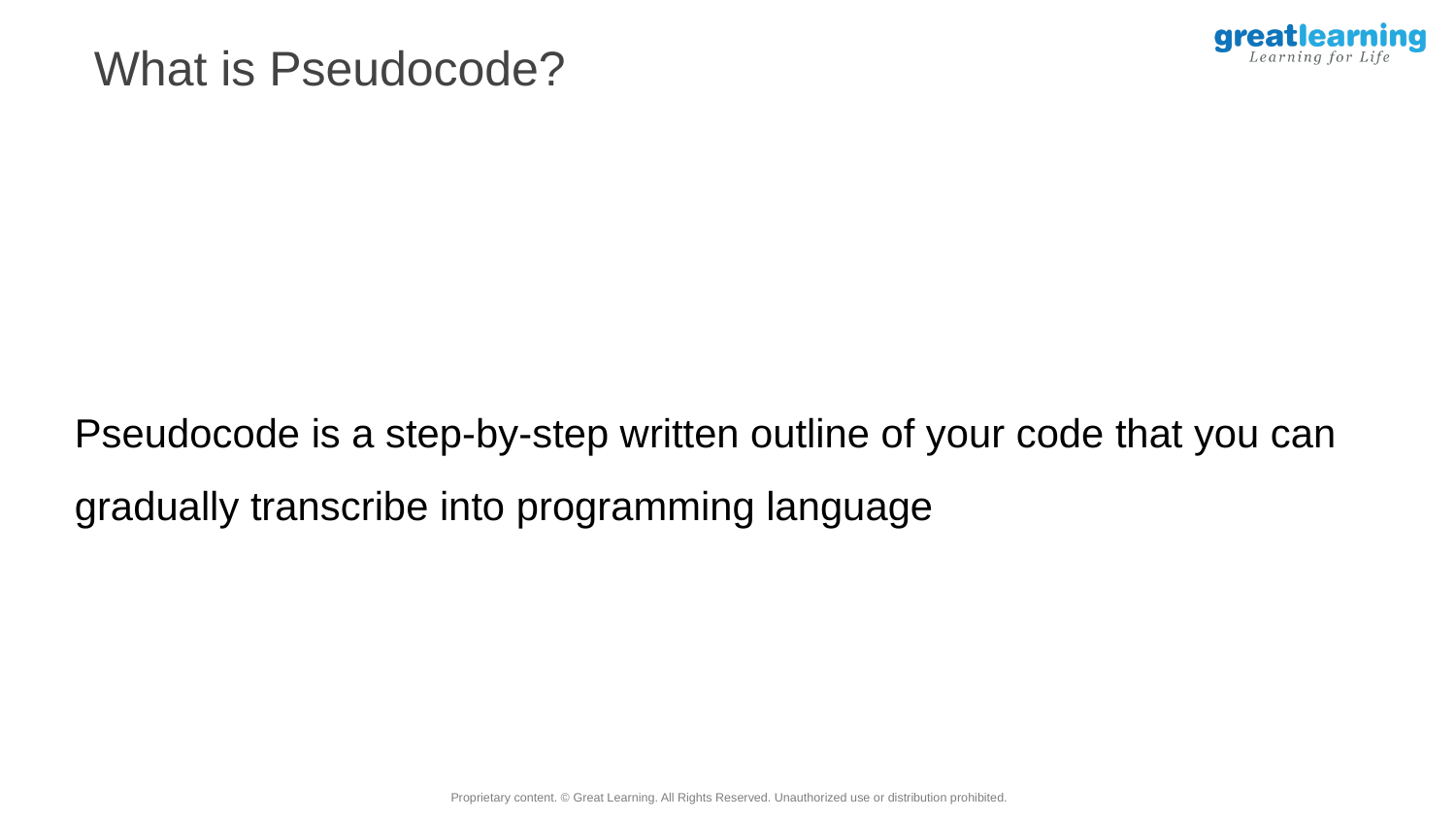

What is Pseudocode?
Pseudocode is a step-by-step written outline of your code that you can gradually transcribe into programming language